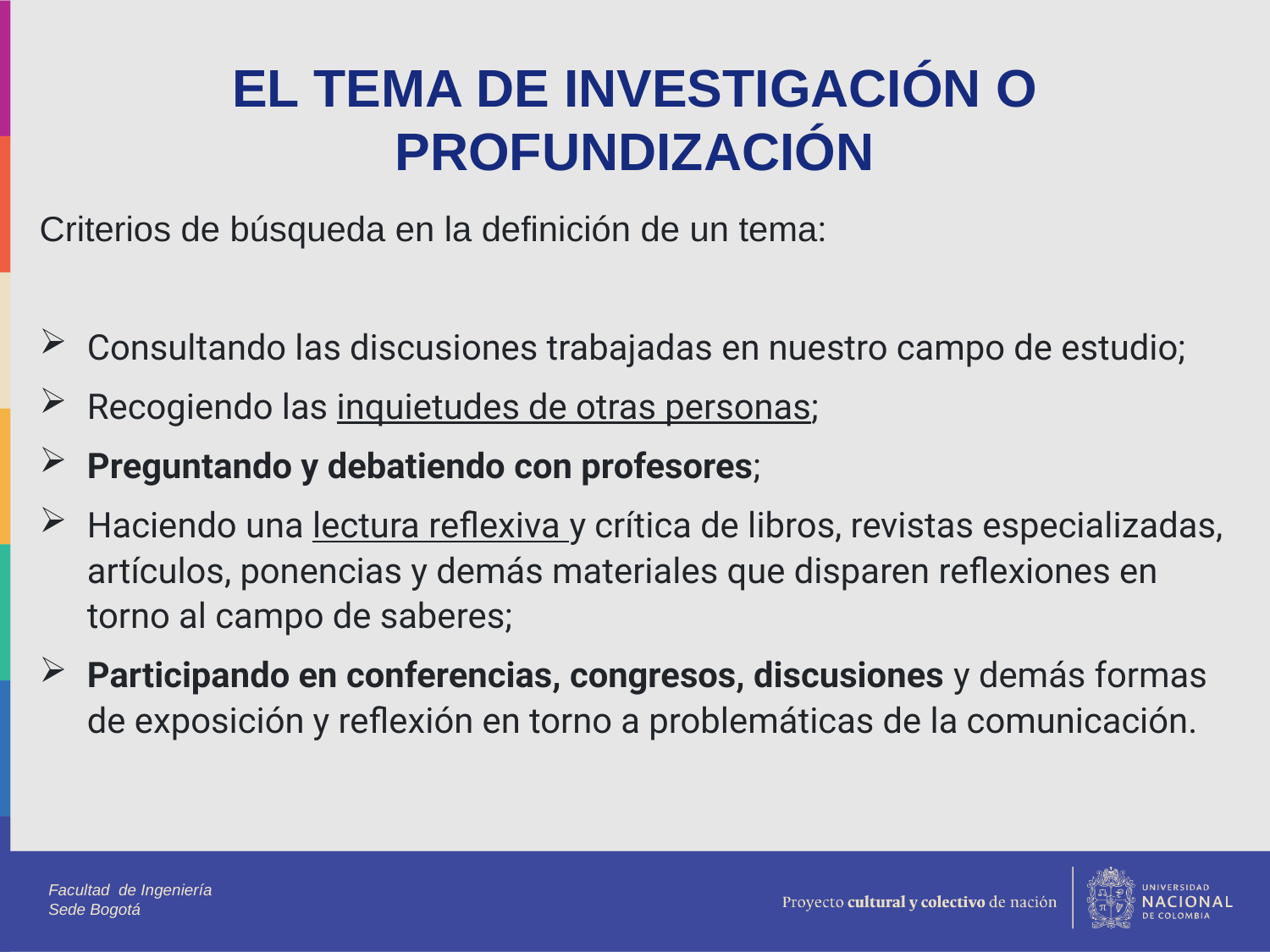

# EL TEMA DE INVESTIGACIÓN O PROFUNDIZACIÓN
Criterios de búsqueda en la definición de un tema:

Consultando las discusiones trabajadas en nuestro campo de estudio;
Recogiendo las inquietudes de otras personas;
Preguntando y debatiendo con profesores;
Haciendo una lectura reflexiva y crítica de libros, revistas especializadas, artículos, ponencias y demás materiales que disparen reflexiones en torno al campo de saberes;
Participando en conferencias, congresos, discusiones y demás formas de exposición y reflexión en torno a problemáticas de la comunicación.
Facultad  de Ingeniería
Sede Bogotá